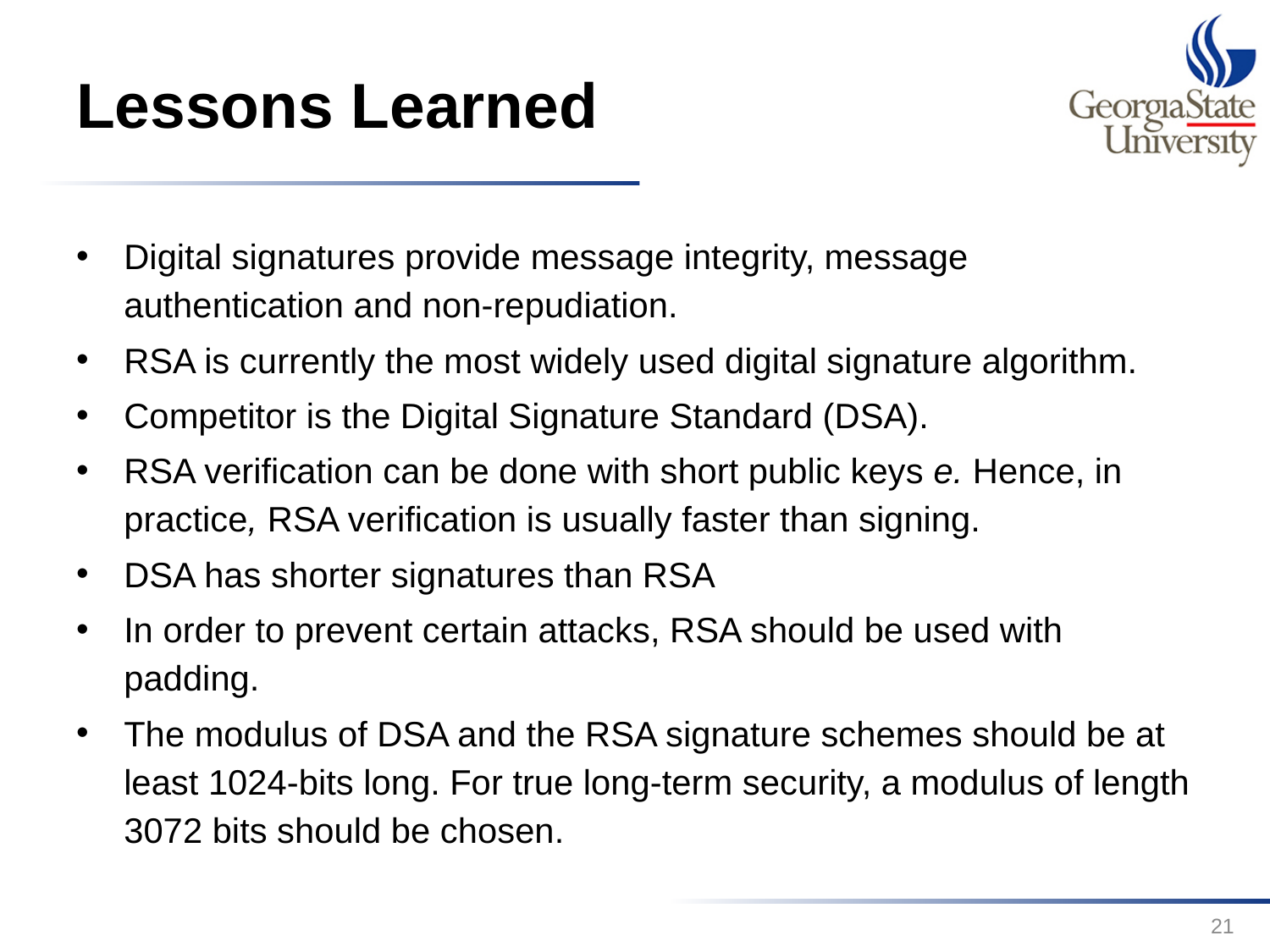

# Lessons Learned
Digital signatures provide message integrity, message authentication and non-repudiation.
RSA is currently the most widely used digital signature algorithm.
Competitor is the Digital Signature Standard (DSA).
RSA verification can be done with short public keys e. Hence, in practice, RSA verification is usually faster than signing.
DSA has shorter signatures than RSA
In order to prevent certain attacks, RSA should be used with padding.
The modulus of DSA and the RSA signature schemes should be at least 1024-bits long. For true long-term security, a modulus of length 3072 bits should be chosen.

21